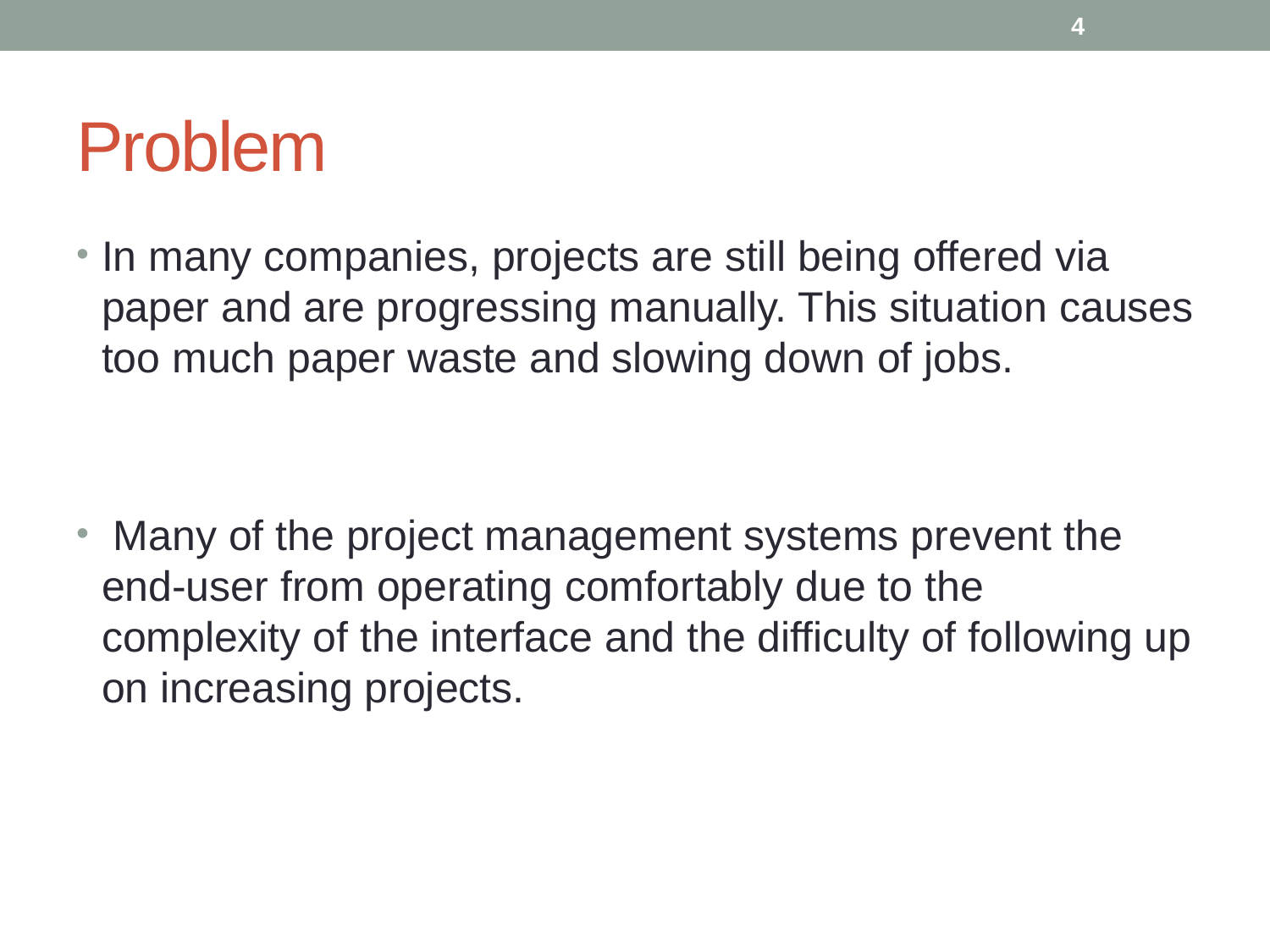

4
# Problem
In many companies, projects are still being offered via paper and are progressing manually. This situation causes too much paper waste and slowing down of jobs.

 Many of the project management systems prevent the end-user from operating comfortably due to the complexity of the interface and the difficulty of following up on increasing projects.